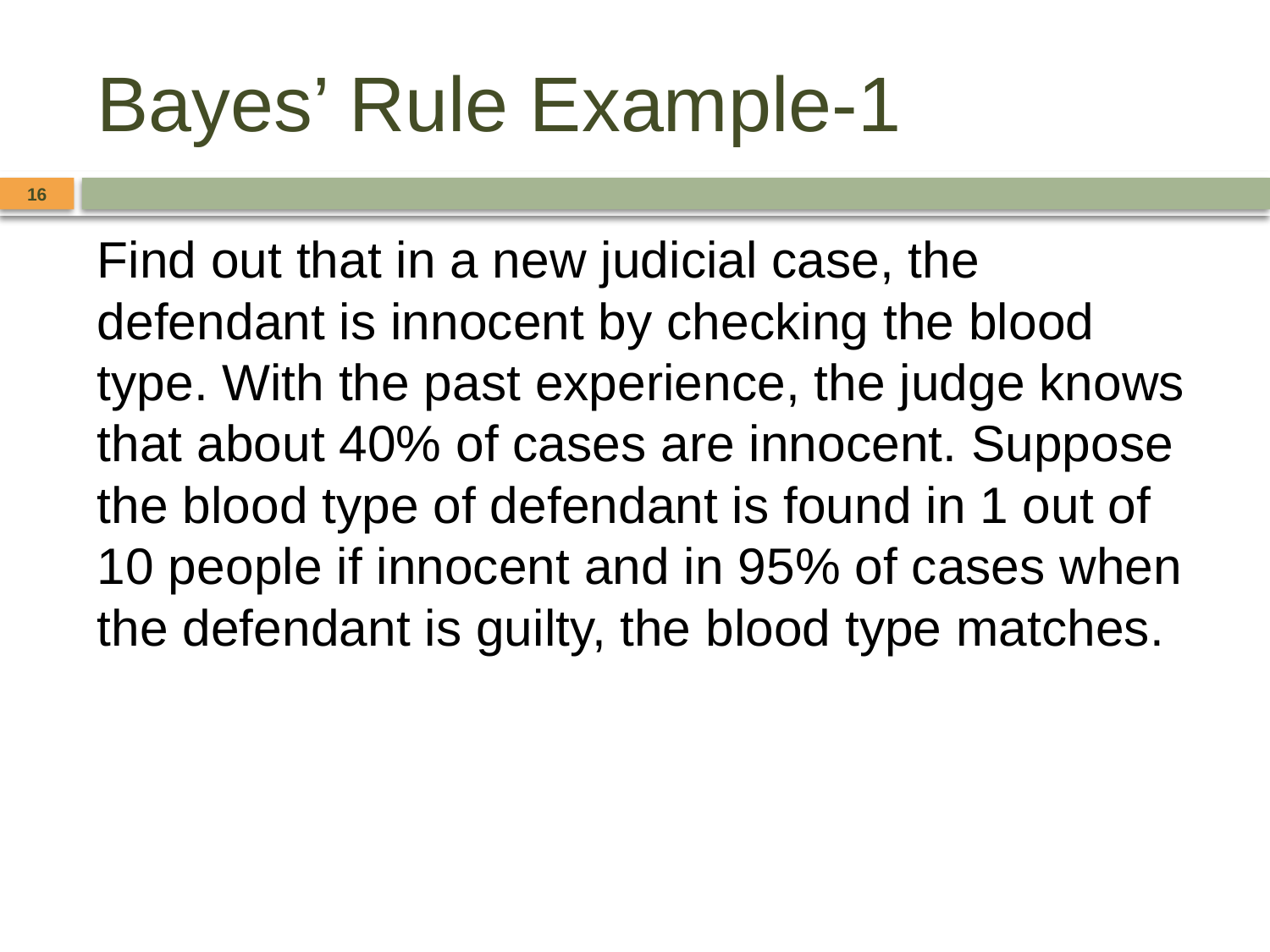

# Bayes’ Rule Example-1
16
Find out that in a new judicial case, the defendant is innocent by checking the blood type. With the past experience, the judge knows that about 40% of cases are innocent. Suppose the blood type of defendant is found in 1 out of 10 people if innocent and in 95% of cases when the defendant is guilty, the blood type matches.